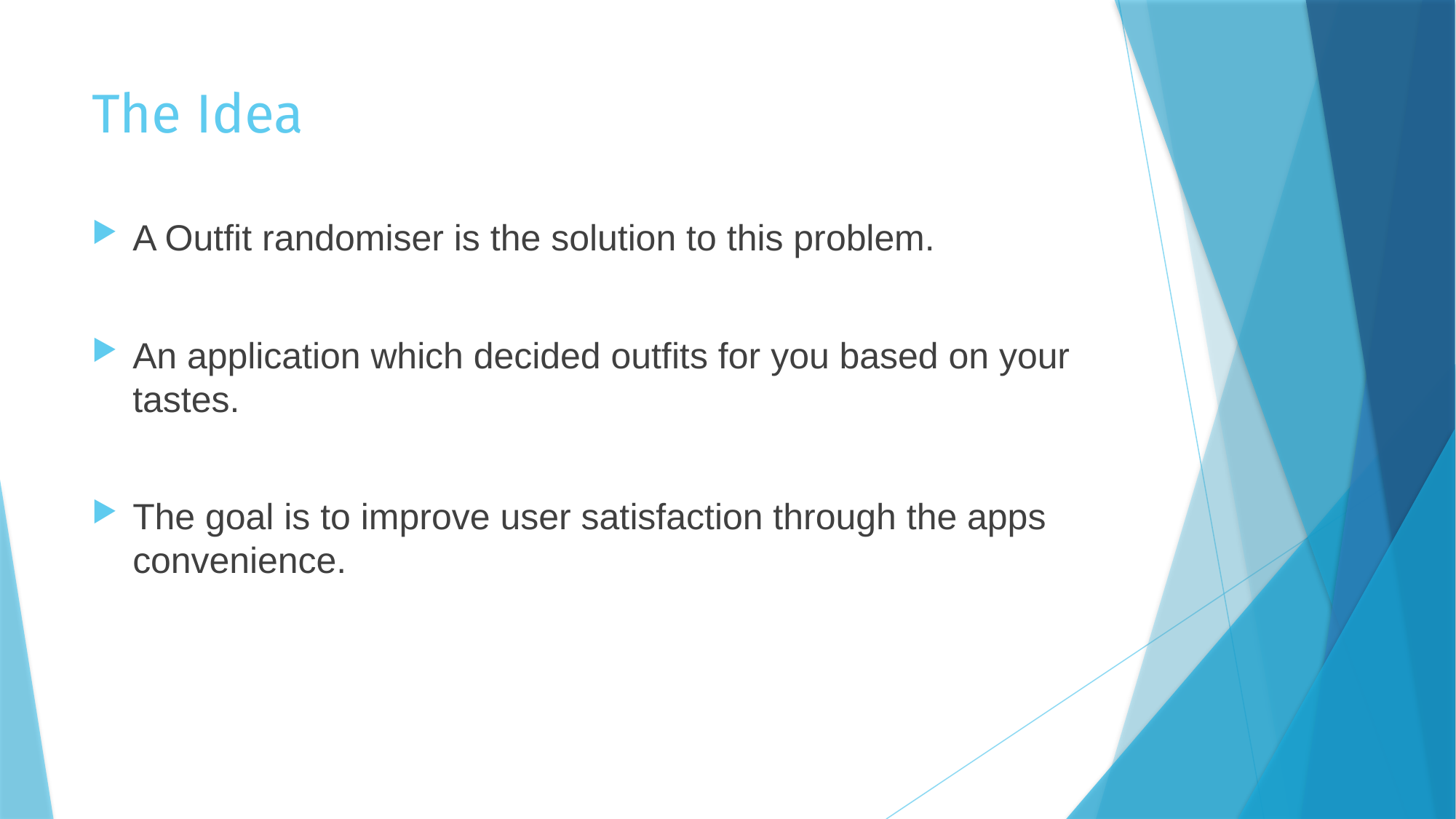

# The Idea
A Outfit randomiser is the solution to this problem.

An application which decided outfits for you based on your tastes.

The goal is to improve user satisfaction through the apps convenience.